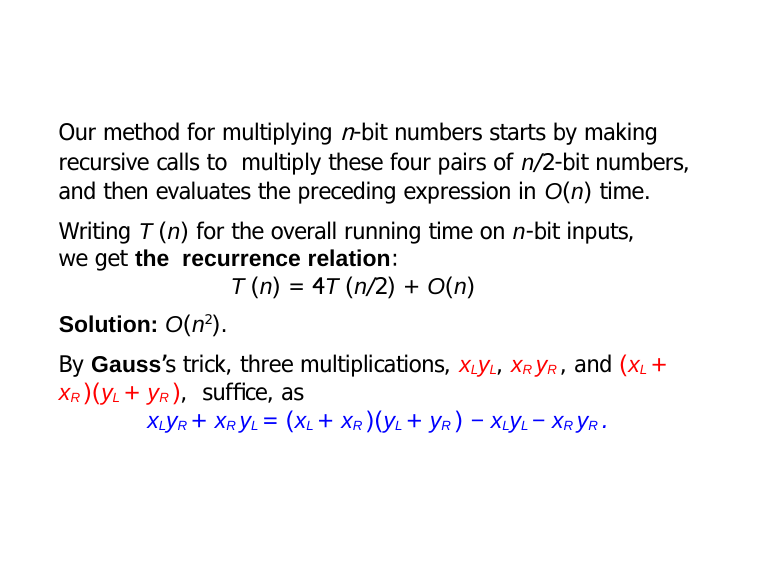

Our method for multiplying n-bit numbers starts by making recursive calls to  multiply these four pairs of n/2-bit numbers, and then evaluates the preceding expression in O(n) time.
Writing T (n) for the overall running time on n-bit inputs, we get the  recurrence relation:
T (n) = 4T (n/2) + O(n)
Solution: O(n2).
By Gauss’s trick, three multiplications, xLyL, xR yR , and (xL + xR )(yL + yR ),  suffice, as
xLyR + xR yL = (xL + xR )(yL + yR ) − xLyL − xR yR .